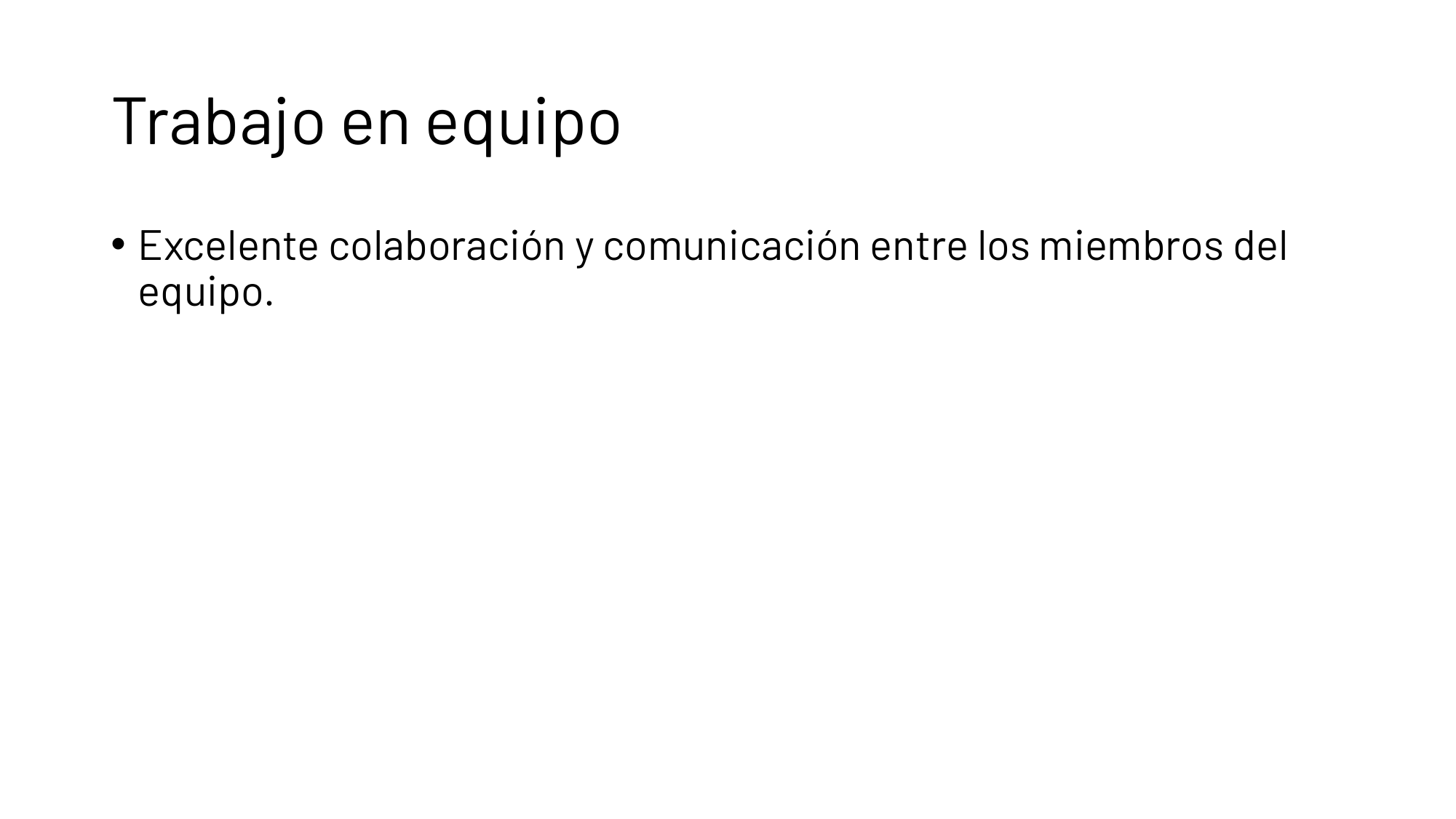

# Trabajo en equipo
Excelente colaboración y comunicación entre los miembros del equipo.